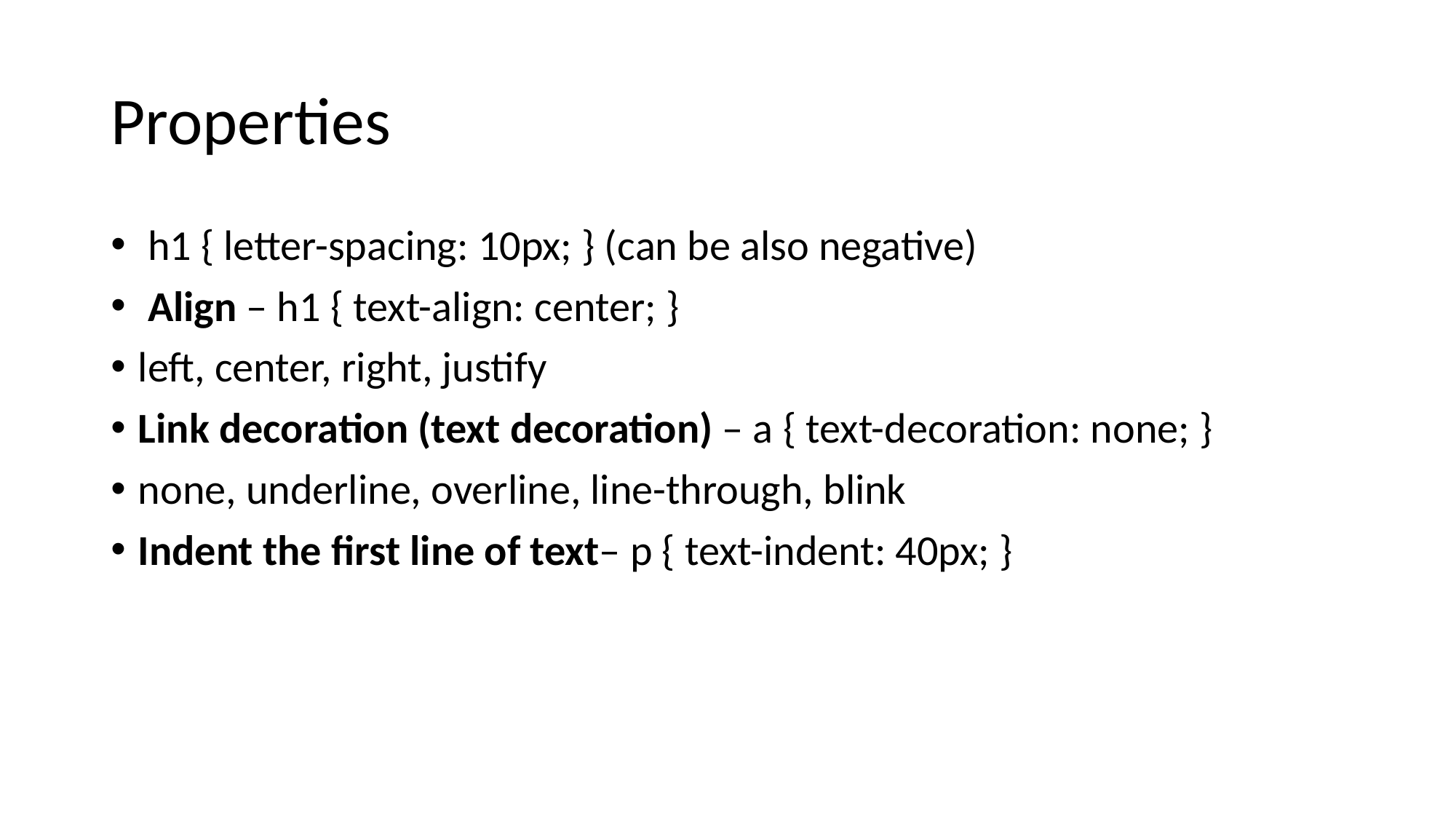

# Properties
 h1 { letter-spacing: 10px; } (can be also negative)
 Align – h1 { text-align: center; }
left, center, right, justify
Link decoration (text decoration) – a { text-decoration: none; }
none, underline, overline, line-through, blink
Indent the first line of text– p { text-indent: 40px; }